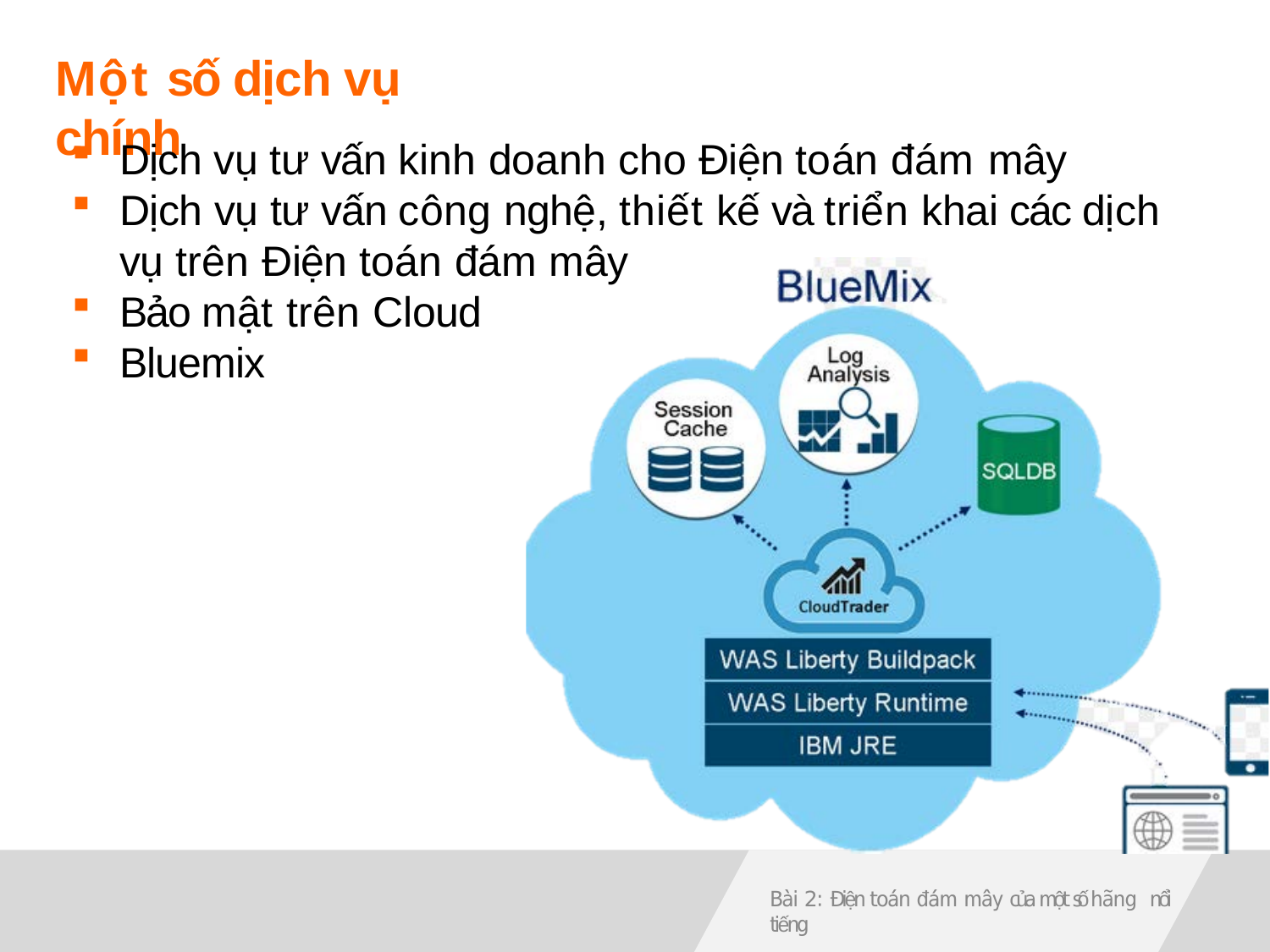

# Một số dịch vụ chính
Dịch vụ tư vấn kinh doanh cho Điện toán đám mây
Dịch vụ tư vấn công nghệ, thiết kế và triển khai các dịch  vụ trên Điện toán đám mây
Bảo mật trên Cloud
Bluemix

Bài 2: Điện toán đám mây của một số hãng  nổi tiếng